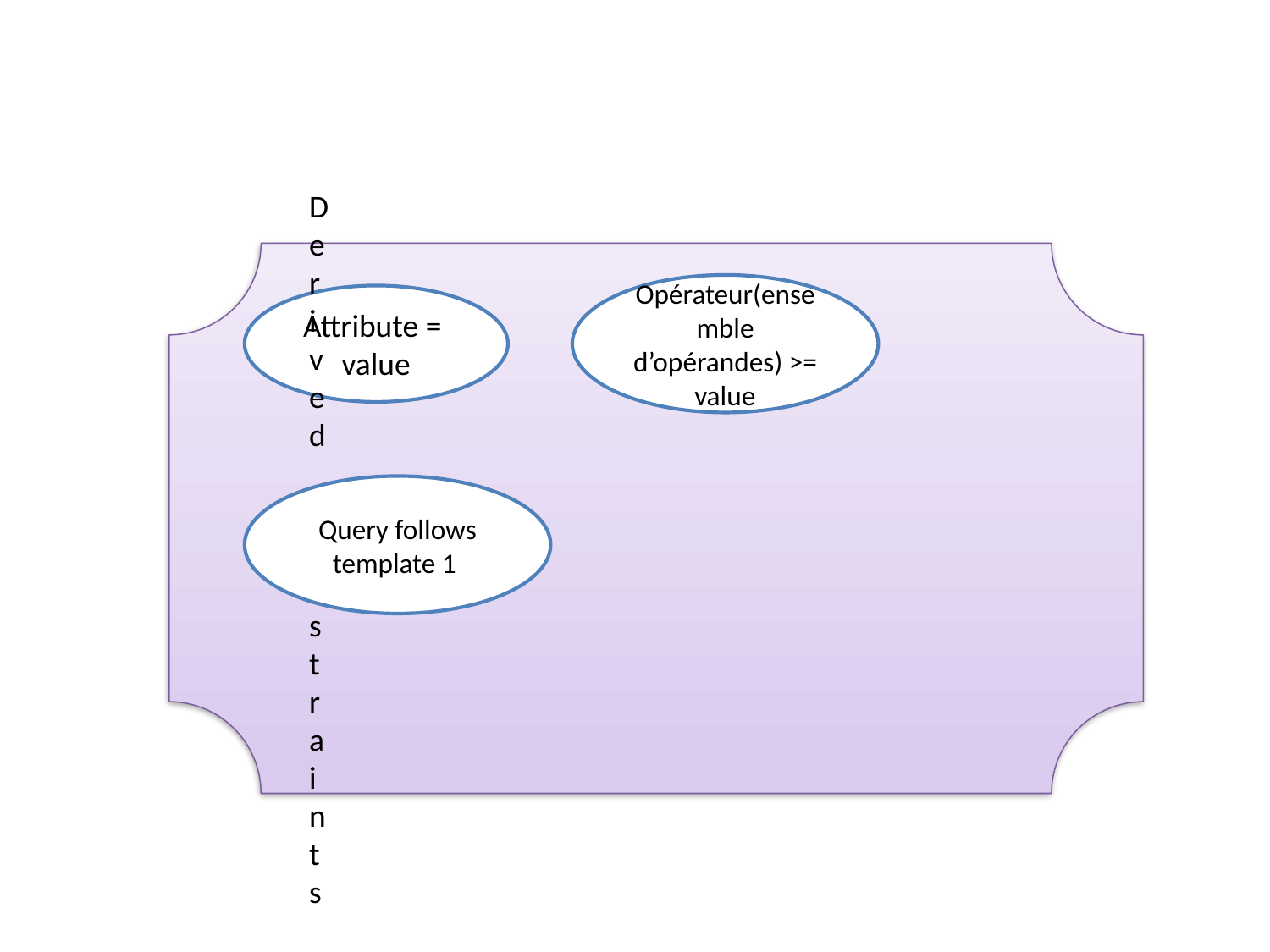

Derived constraints

Opérateur(ensemble d’opérandes) >= value
Attribute =  value
Query follows template 1